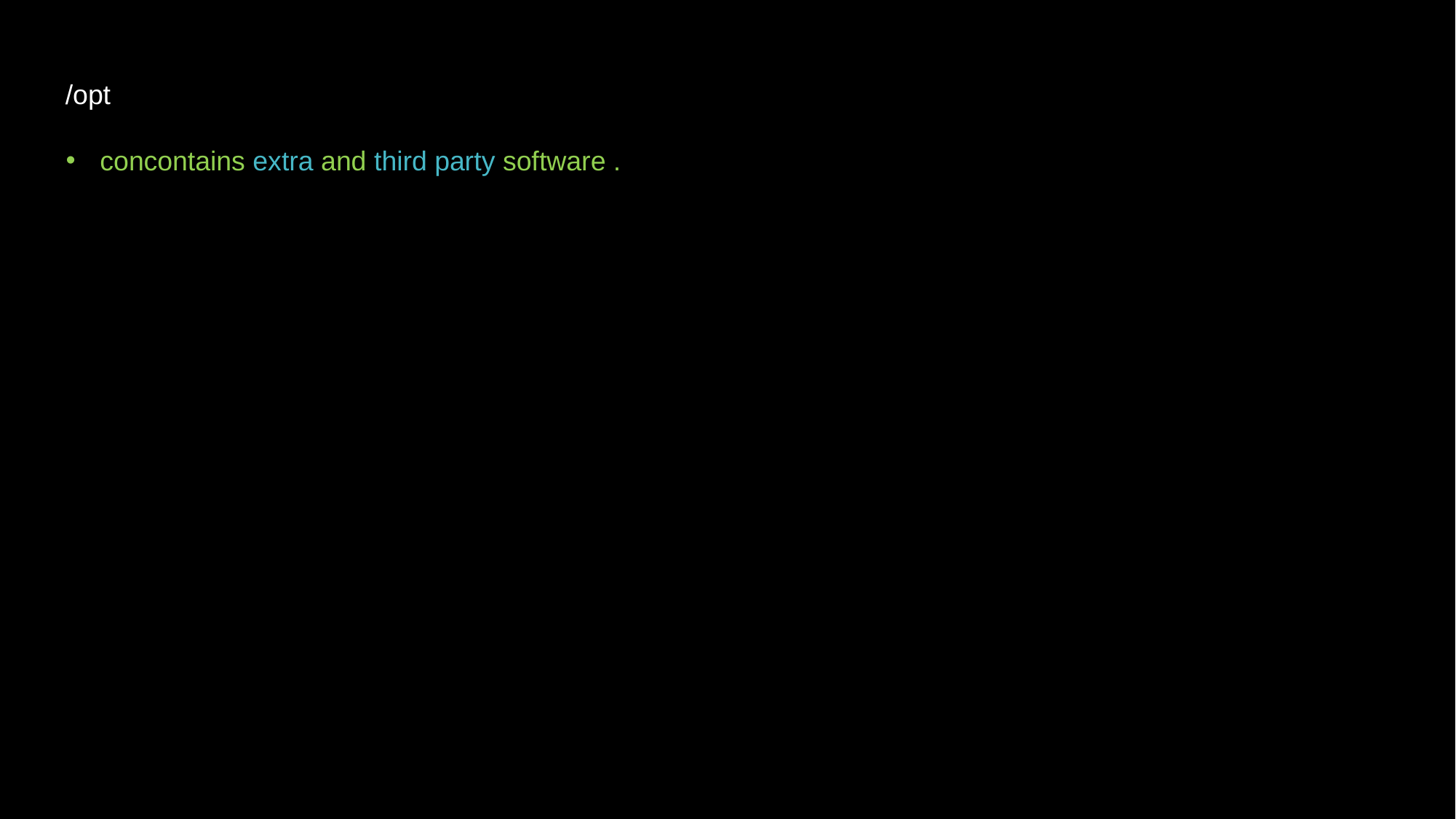

/opt
concontains extra and third party software .